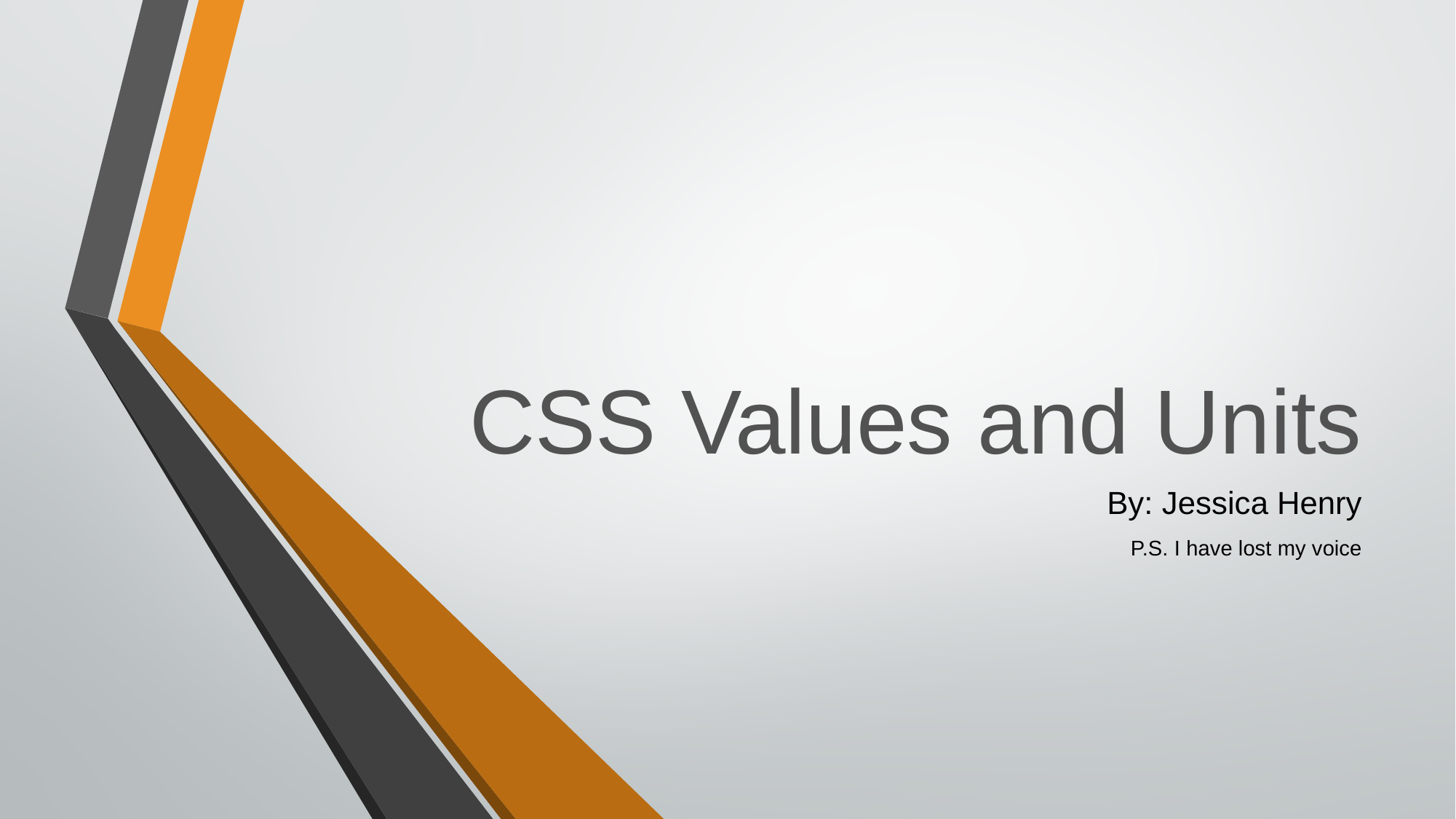

# CSS Values and Units
By: Jessica Henry
P.S. I have lost my voice